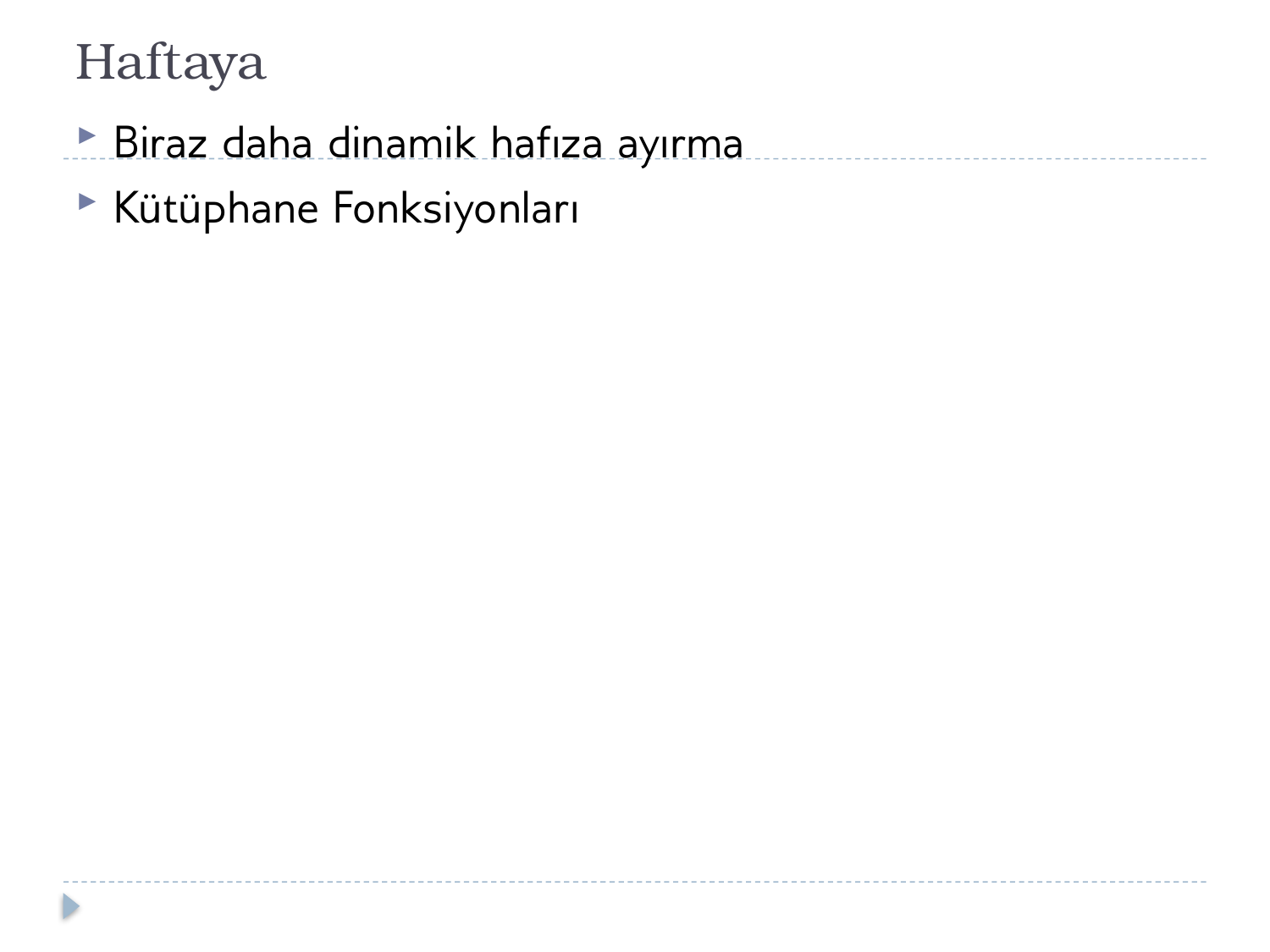

# Haftaya
Biraz daha dinamik hafıza ayırma
Kütüphane Fonksiyonları